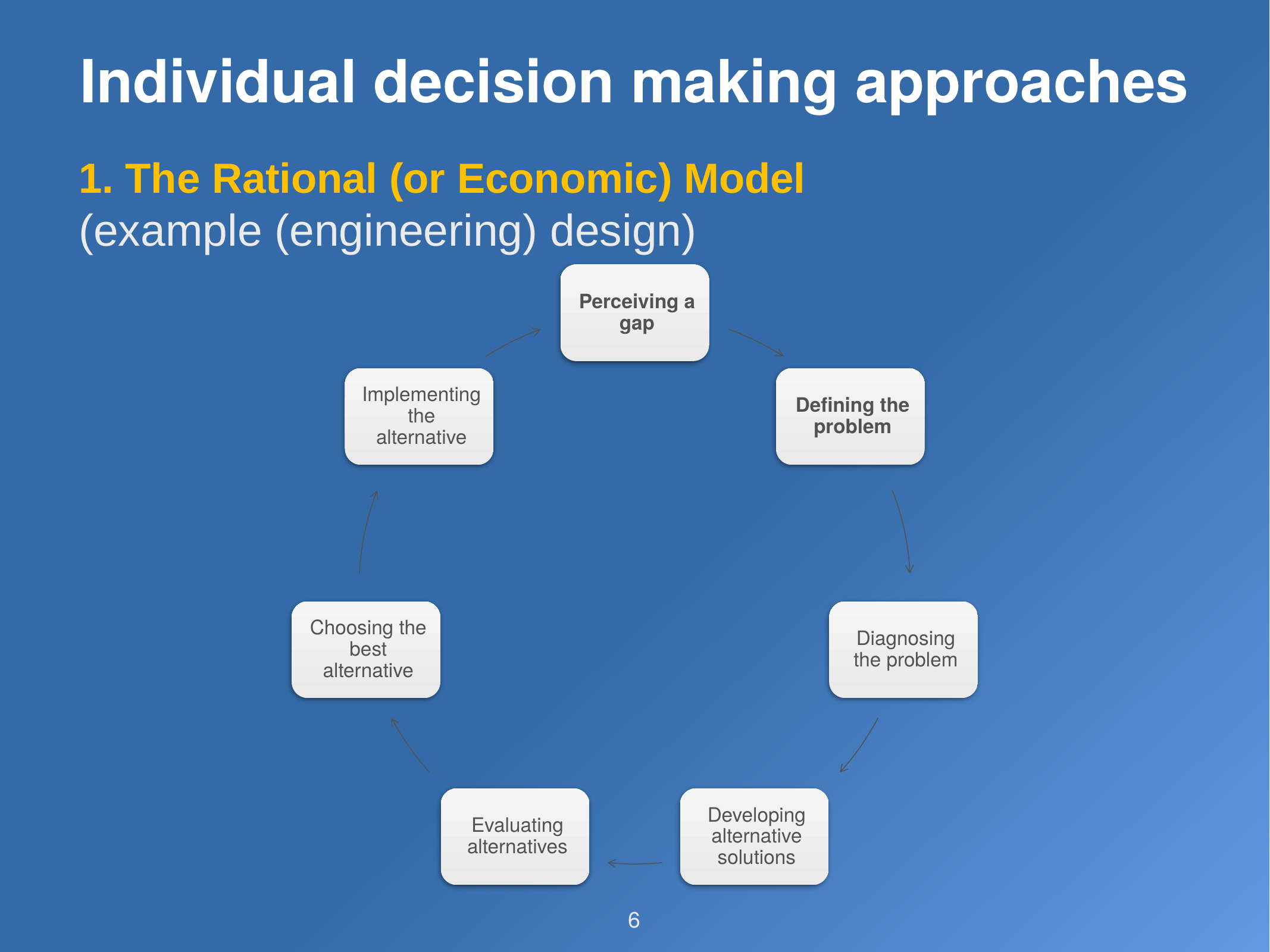

# Individual decision making approaches
1. The Rational (or Economic) Model
(example (engineering) design)

Perceiving a gap
Defining the problem
Diagnosing the problem
Developing alternative solutions
Evaluating alternatives
Choosing the best alternative
Implementing the alternative
6